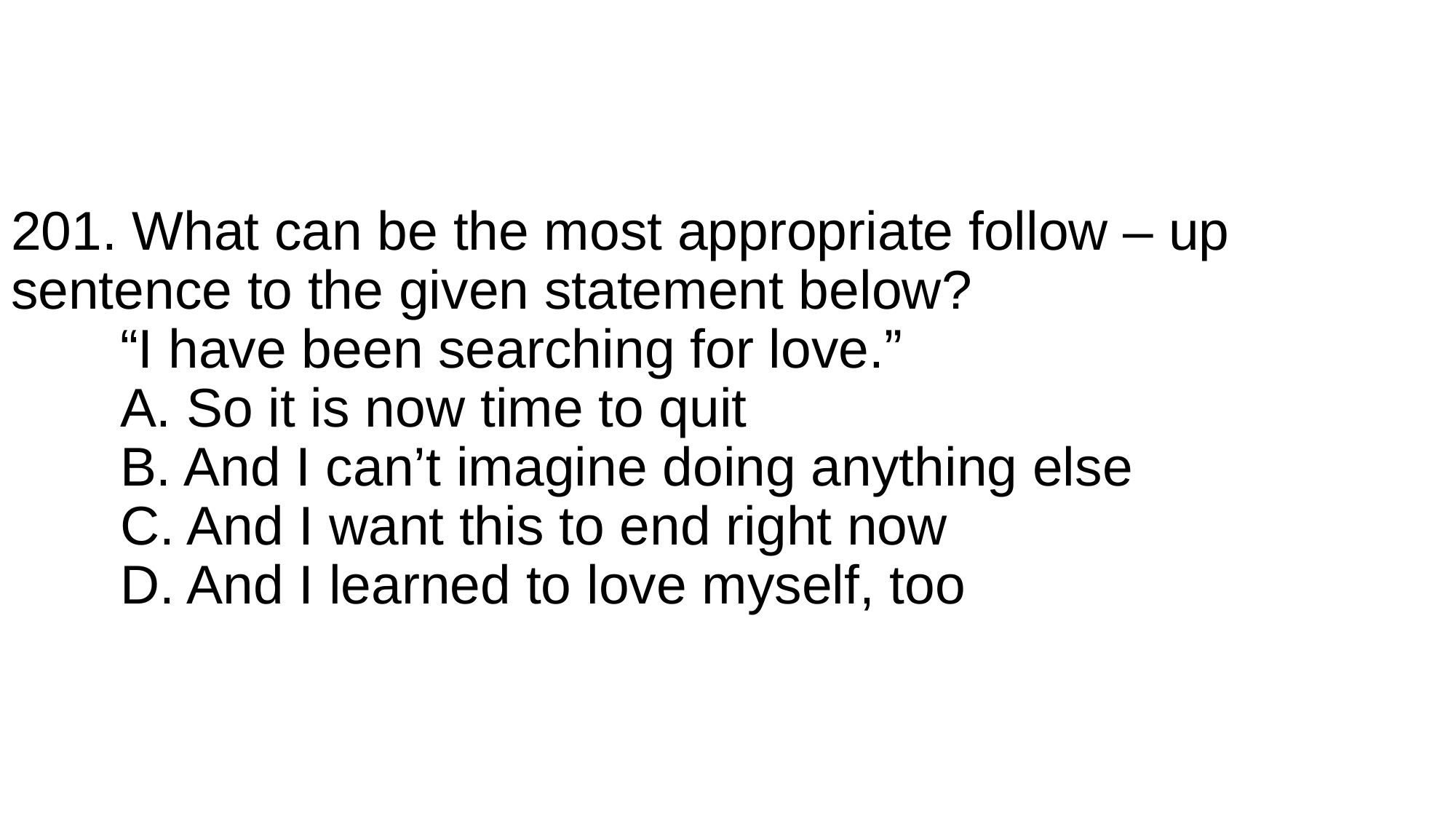

# 201. What can be the most appropriate follow – up sentence to the given statement below? “I have been searching for love.” A. So it is now time to quit B. And I can’t imagine doing anything else C. And I want this to end right now D. And I learned to love myself, too